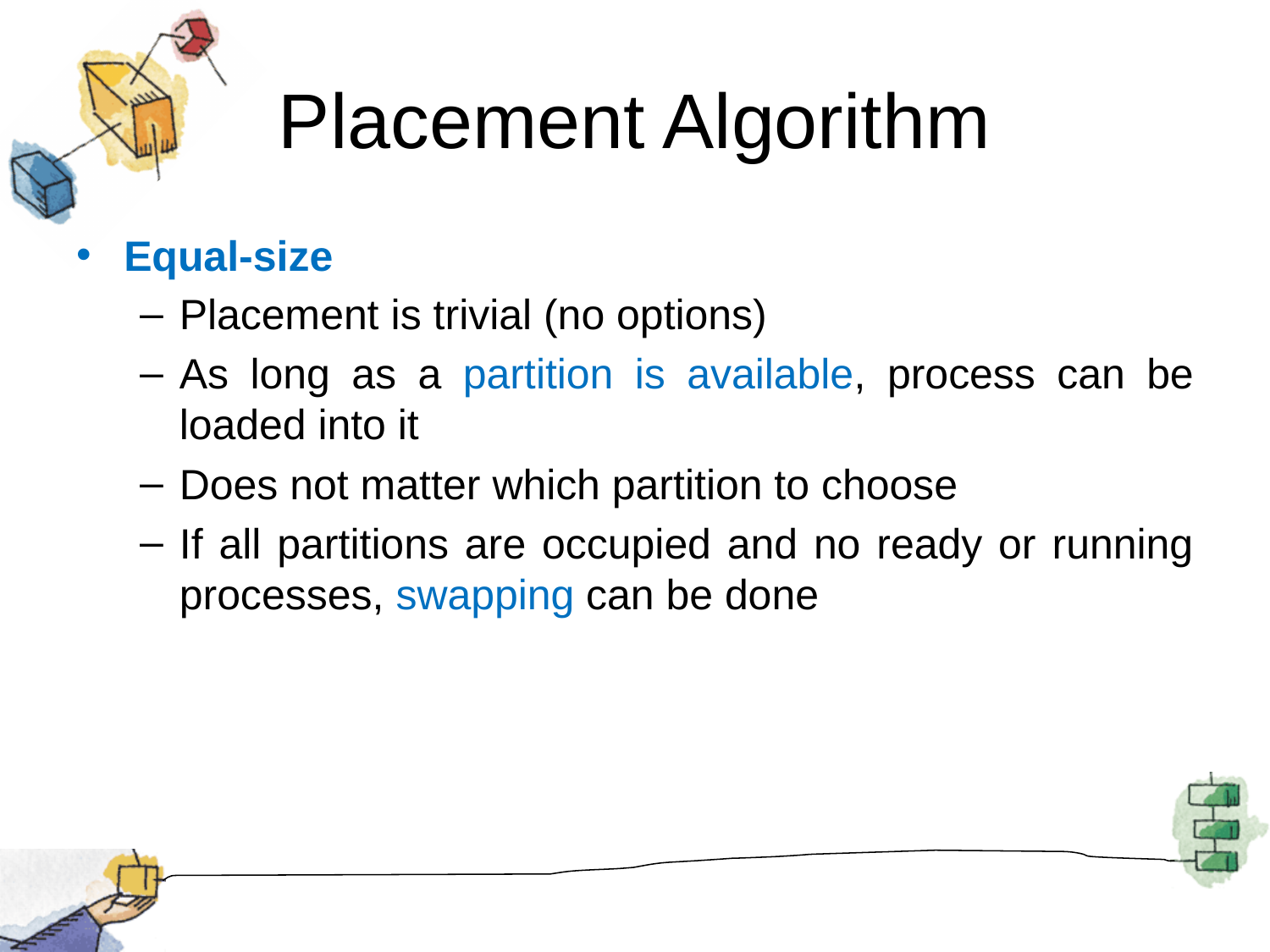

# Placement Algorithm
Equal-size
Placement is trivial (no options)
As long as a partition is available, process can be loaded into it
Does not matter which partition to choose
If all partitions are occupied and no ready or running processes, swapping can be done